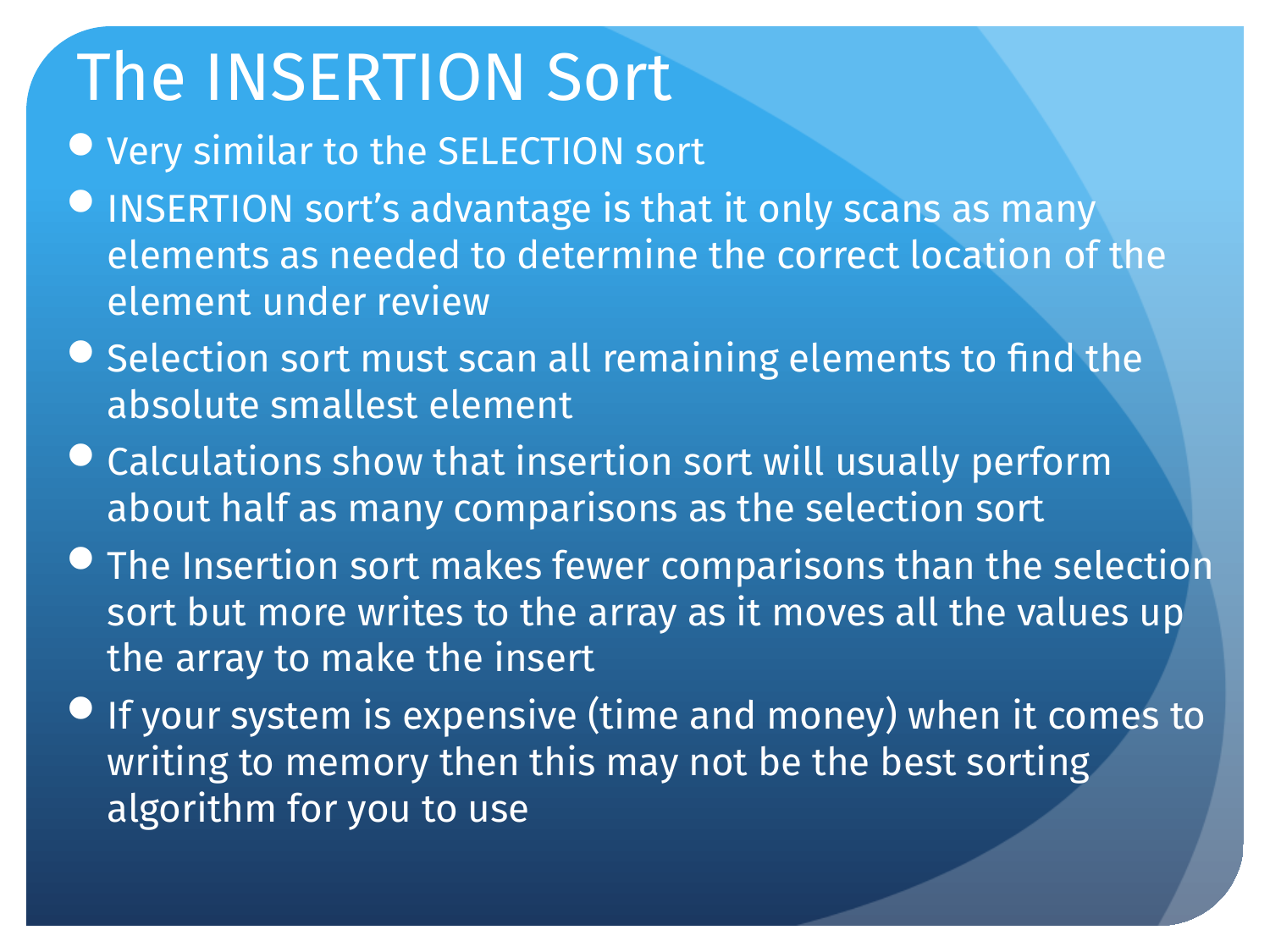

# The INSERTION Sort
Very similar to the SELECTION sort
INSERTION sort’s advantage is that it only scans as many elements as needed to determine the correct location of the element under review
Selection sort must scan all remaining elements to find the absolute smallest element
Calculations show that insertion sort will usually perform about half as many comparisons as the selection sort
The Insertion sort makes fewer comparisons than the selection sort but more writes to the array as it moves all the values up the array to make the insert
If your system is expensive (time and money) when it comes to writing to memory then this may not be the best sorting algorithm for you to use